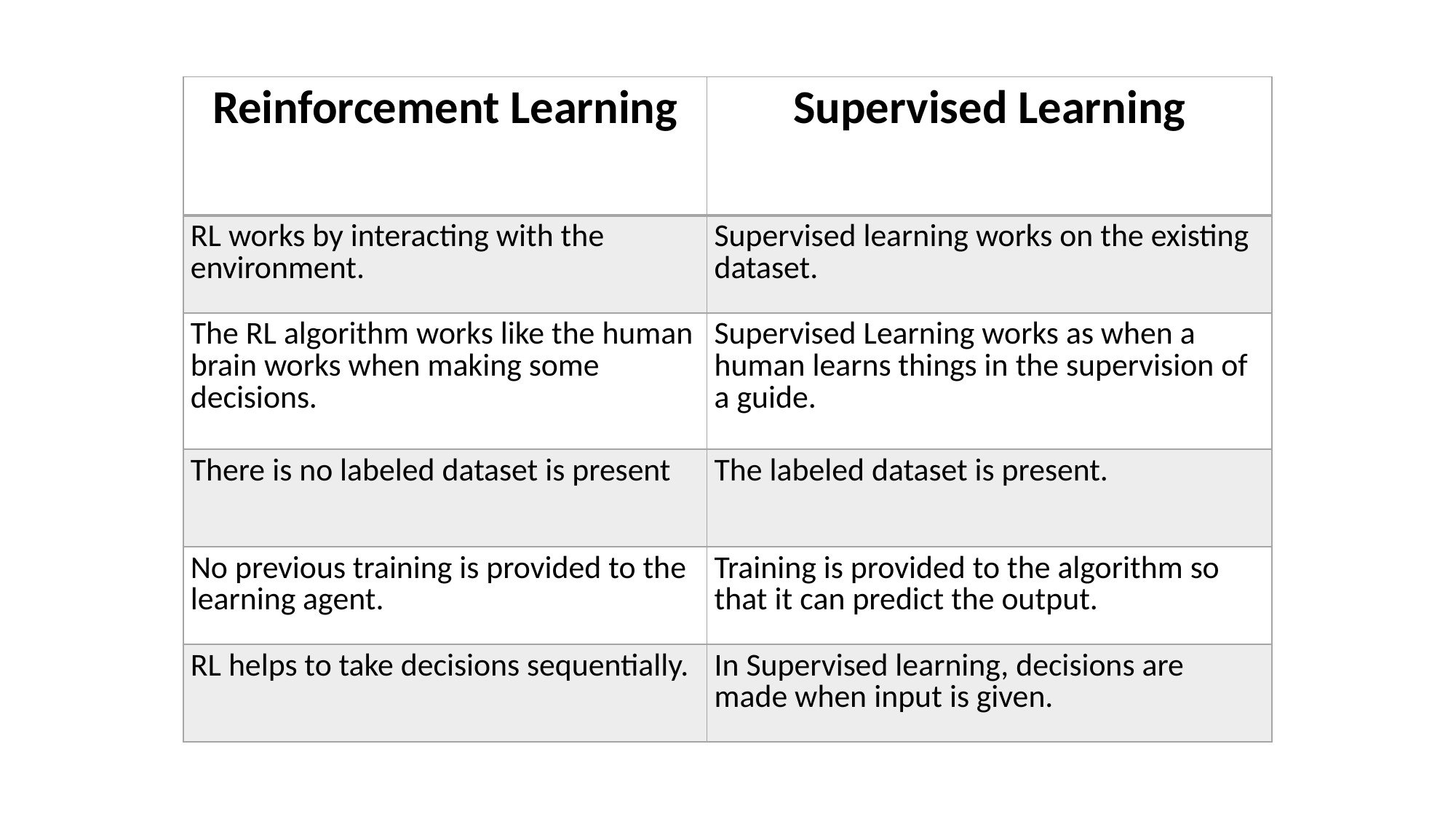

| Reinforcement Learning | Supervised Learning |
| --- | --- |
| RL works by interacting with the environment. | Supervised learning works on the existing dataset. |
| The RL algorithm works like the human brain works when making some decisions. | Supervised Learning works as when a human learns things in the supervision of a guide. |
| There is no labeled dataset is present | The labeled dataset is present. |
| No previous training is provided to the learning agent. | Training is provided to the algorithm so that it can predict the output. |
| RL helps to take decisions sequentially. | In Supervised learning, decisions are made when input is given. |